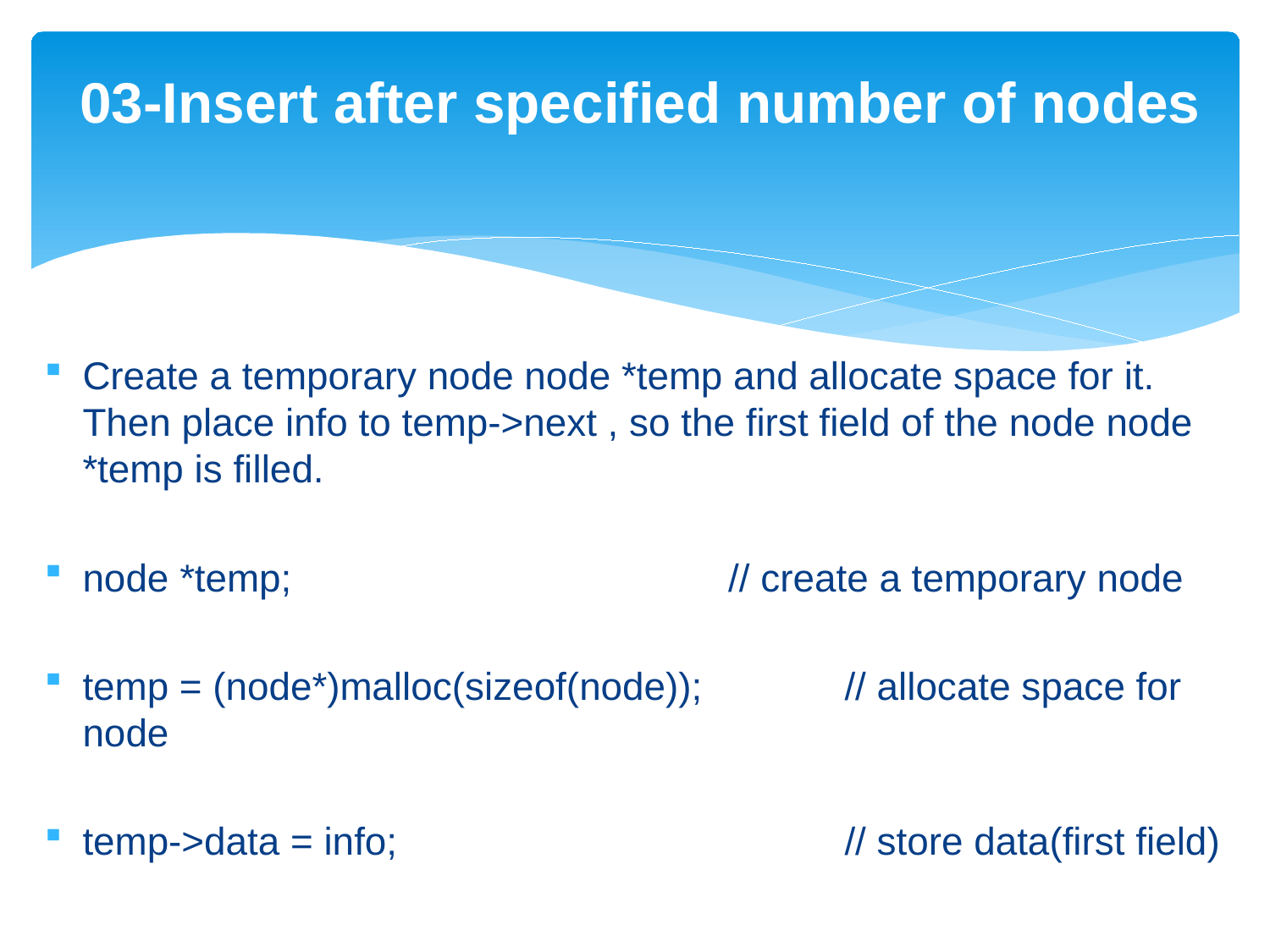

# 03-Insert after specified number of nodes
Create a temporary node node *temp and allocate space for it. Then place info to temp->next , so the first field of the node node *temp is filled.

node *temp;                         		 // create a temporary node

temp = (node*)malloc(sizeof(node));  	// allocate space for node

temp->data = info;                   		// store data(first field)